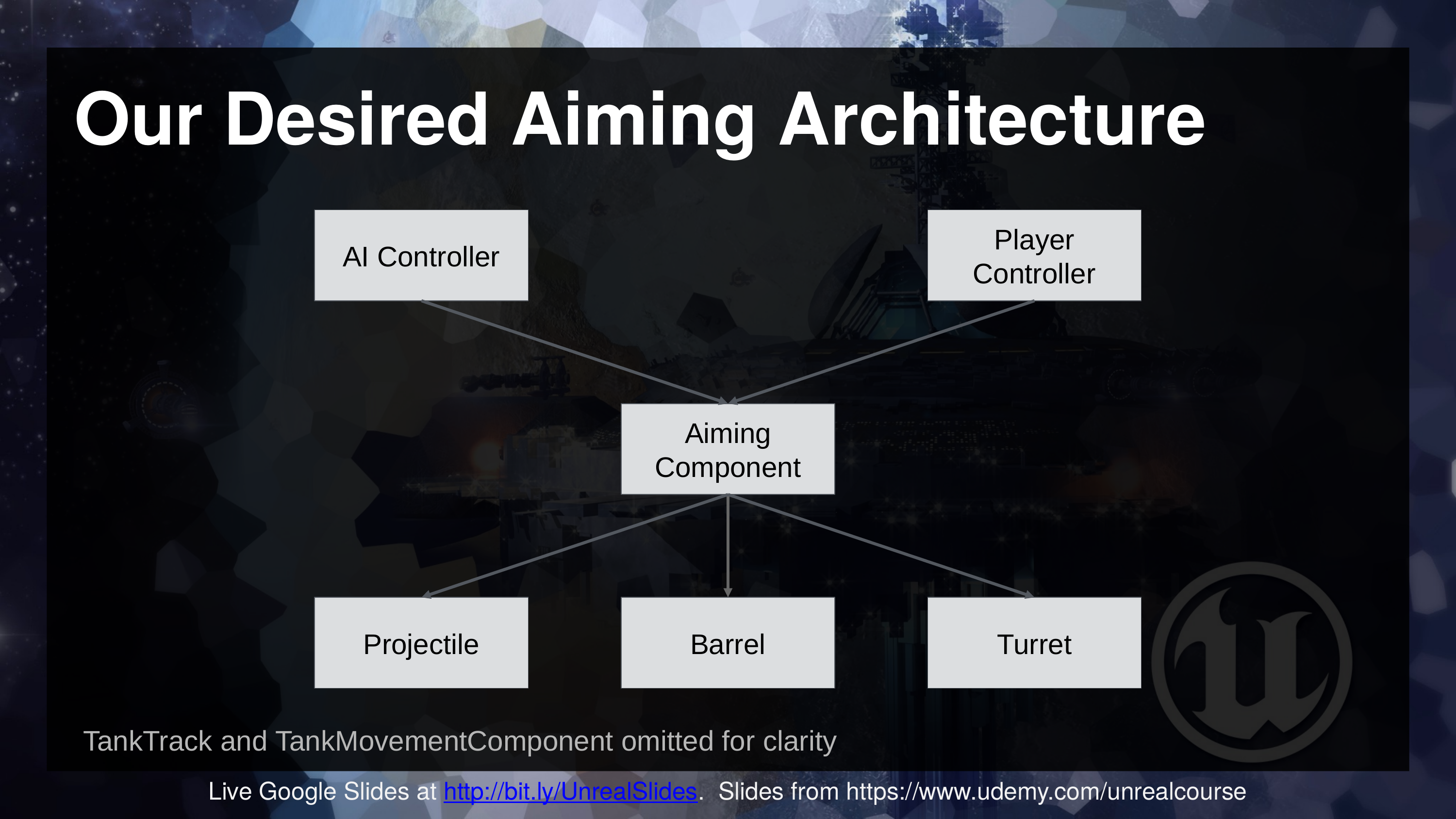

# Our Desired Aiming Architecture
AI Controller
Player Controller
Aiming Component
Projectile
Barrel
Turret
TankTrack and TankMovementComponent omitted for clarity